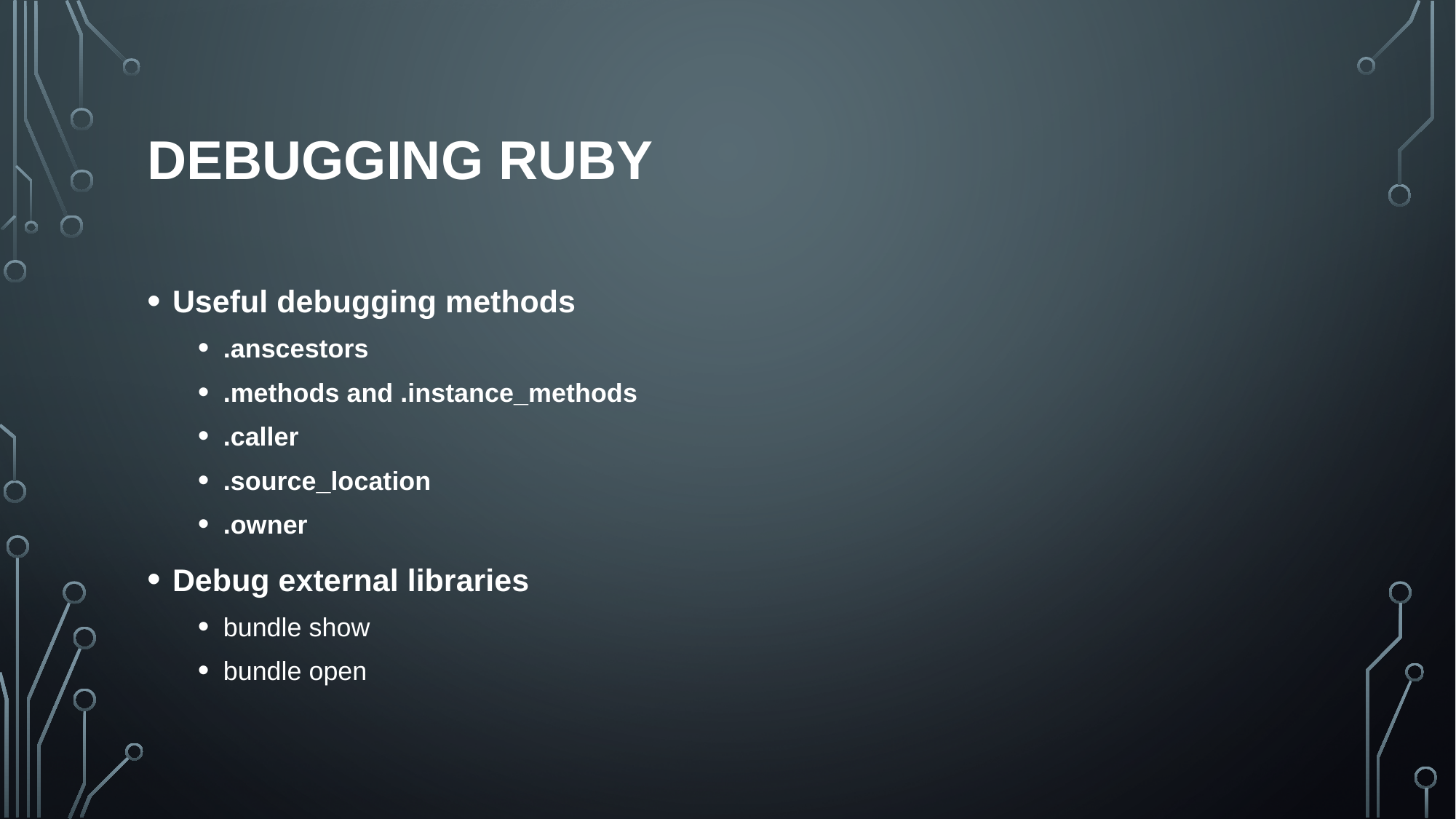

# Debugging Ruby
Useful debugging methods
.anscestors
.methods and .instance_methods
.caller
.source_location
.owner
Debug external libraries
bundle show
bundle open